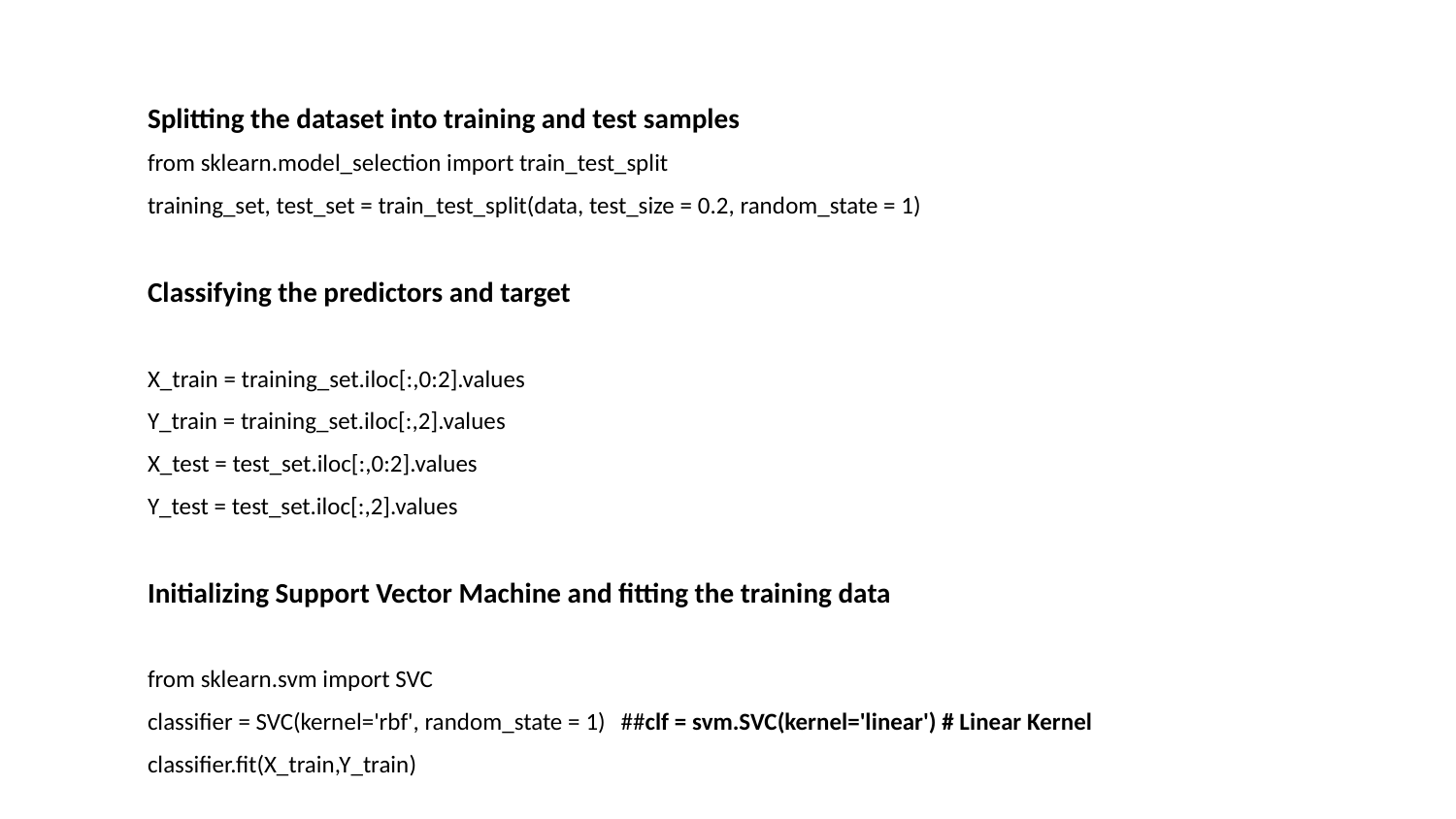

Splitting the dataset into training and test samples
from sklearn.model_selection import train_test_split
training_set, test_set = train_test_split(data, test_size = 0.2, random_state = 1)

Classifying the predictors and target

X_train = training_set.iloc[:,0:2].values
Y_train = training_set.iloc[:,2].values
X_test = test_set.iloc[:,0:2].values
Y_test = test_set.iloc[:,2].values

Initializing Support Vector Machine and fitting the training data

from sklearn.svm import SVC
classifier = SVC(kernel='rbf', random_state = 1)	##clf = svm.SVC(kernel='linear') # Linear Kernel
classifier.fit(X_train,Y_train)